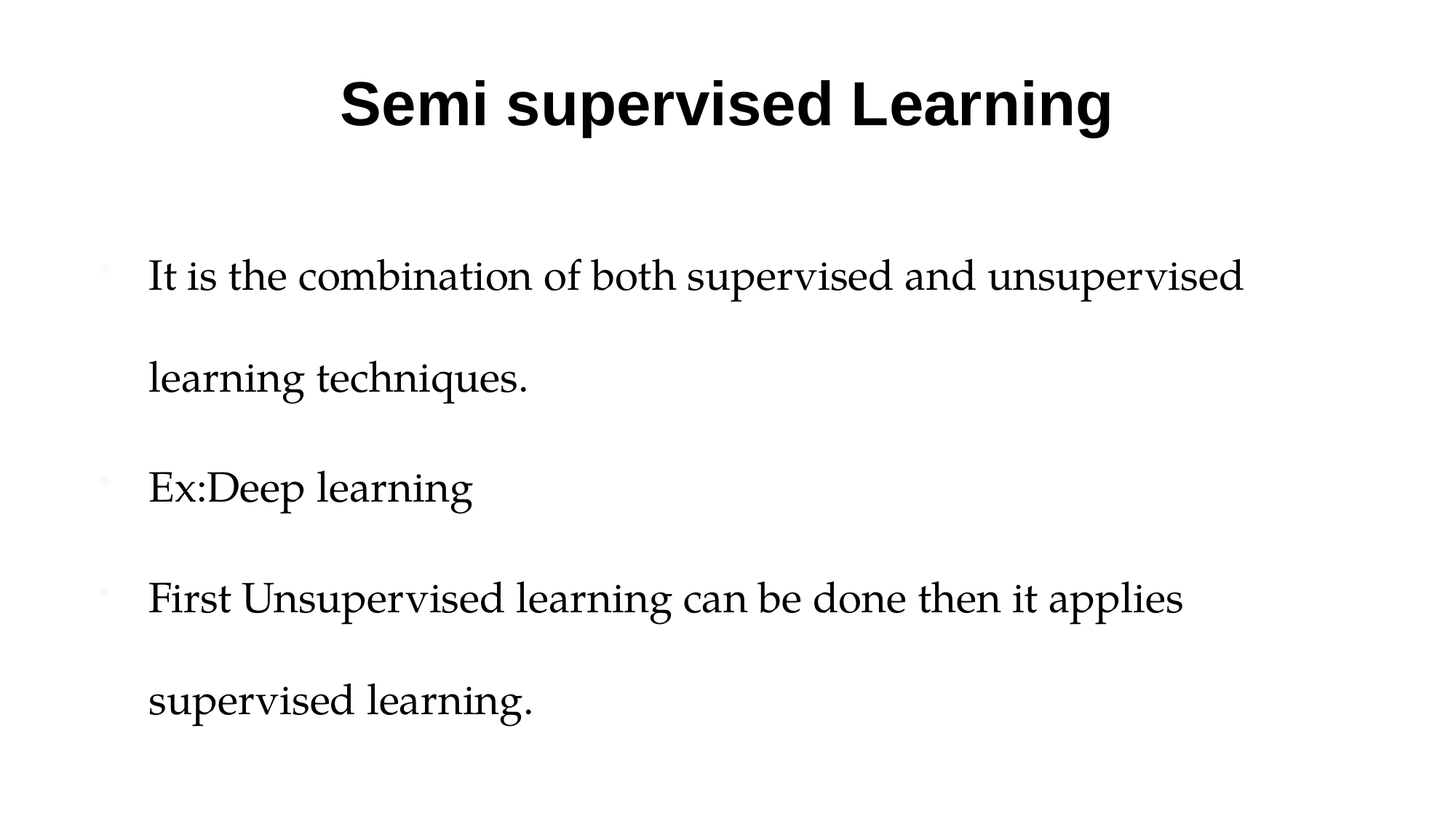

# Semi supervised Learning
It is the combination of both supervised and unsupervised learning techniques.
Ex:Deep learning
First Unsupervised learning can be done then it applies supervised learning.